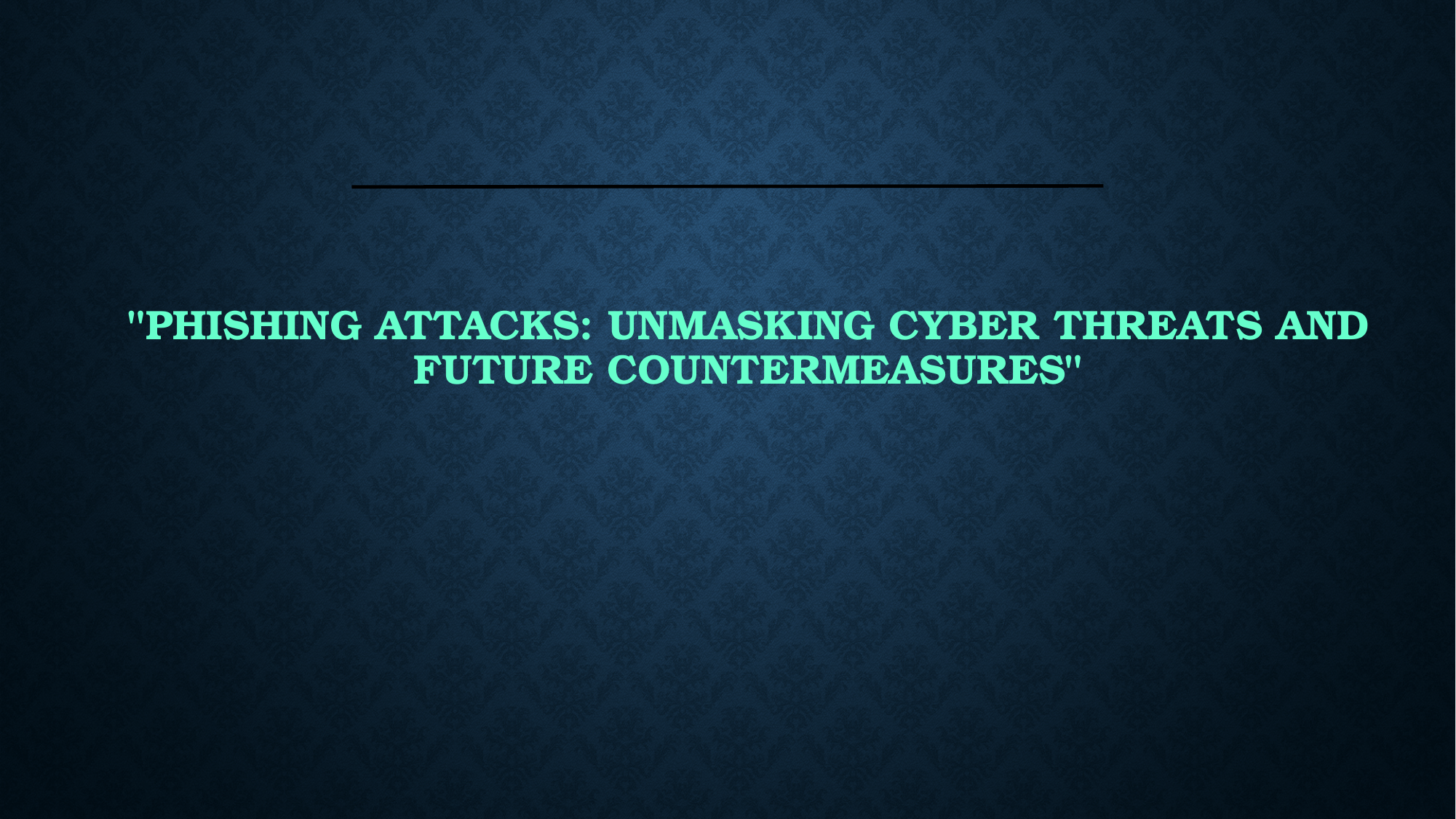

"Phishing Attacks: Unmasking Cyber Threats and Future Countermeasures"